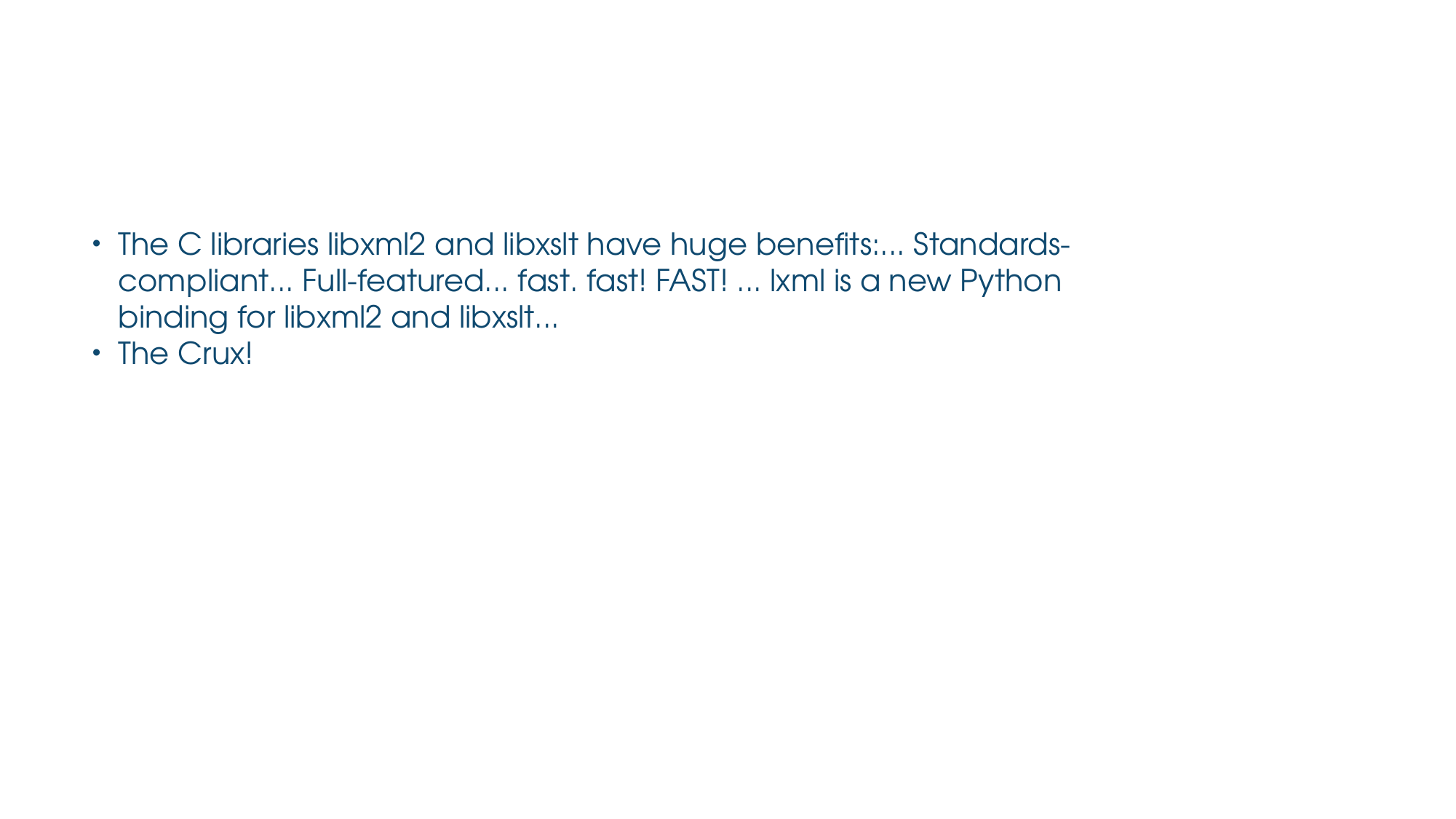

The C libraries libxml2 and libxslt have huge benefits:... Standards-compliant... Full-featured... fast. fast! FAST! ... lxml is a new Python binding for libxml2 and libxslt...
The Crux!
From Why LXML